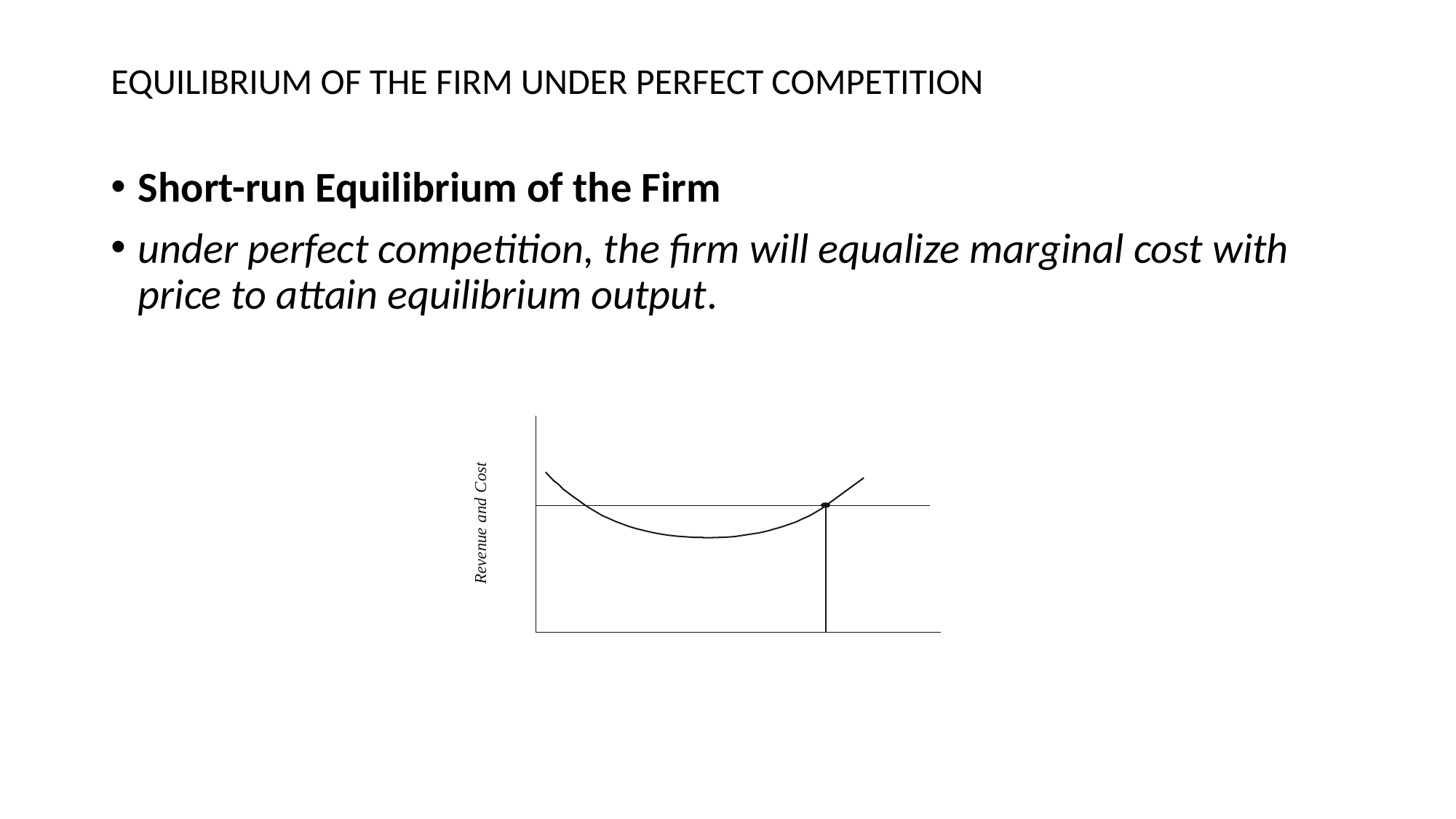

# EQUILIBRIUM OF THE FIRM UNDER PERFECT COMPETITION
Short-run Equilibrium of the Firm
under perfect competition, the firm will equalize marginal cost with price to attain equilibrium output.

Revenue and Cost